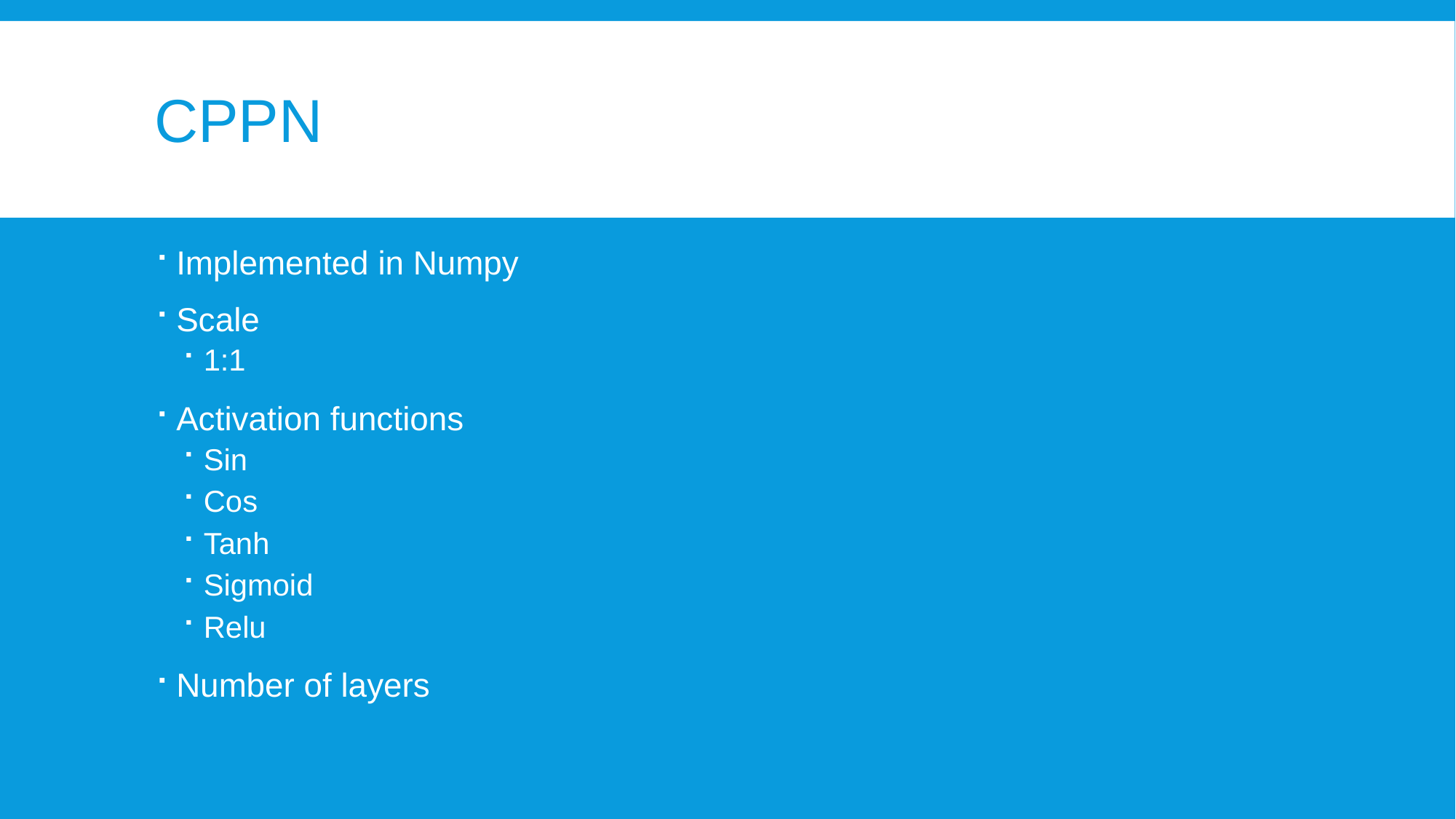

# CpPN
Implemented in Numpy
Scale
1:1
Activation functions
Sin
Cos
Tanh
Sigmoid
Relu
Number of layers